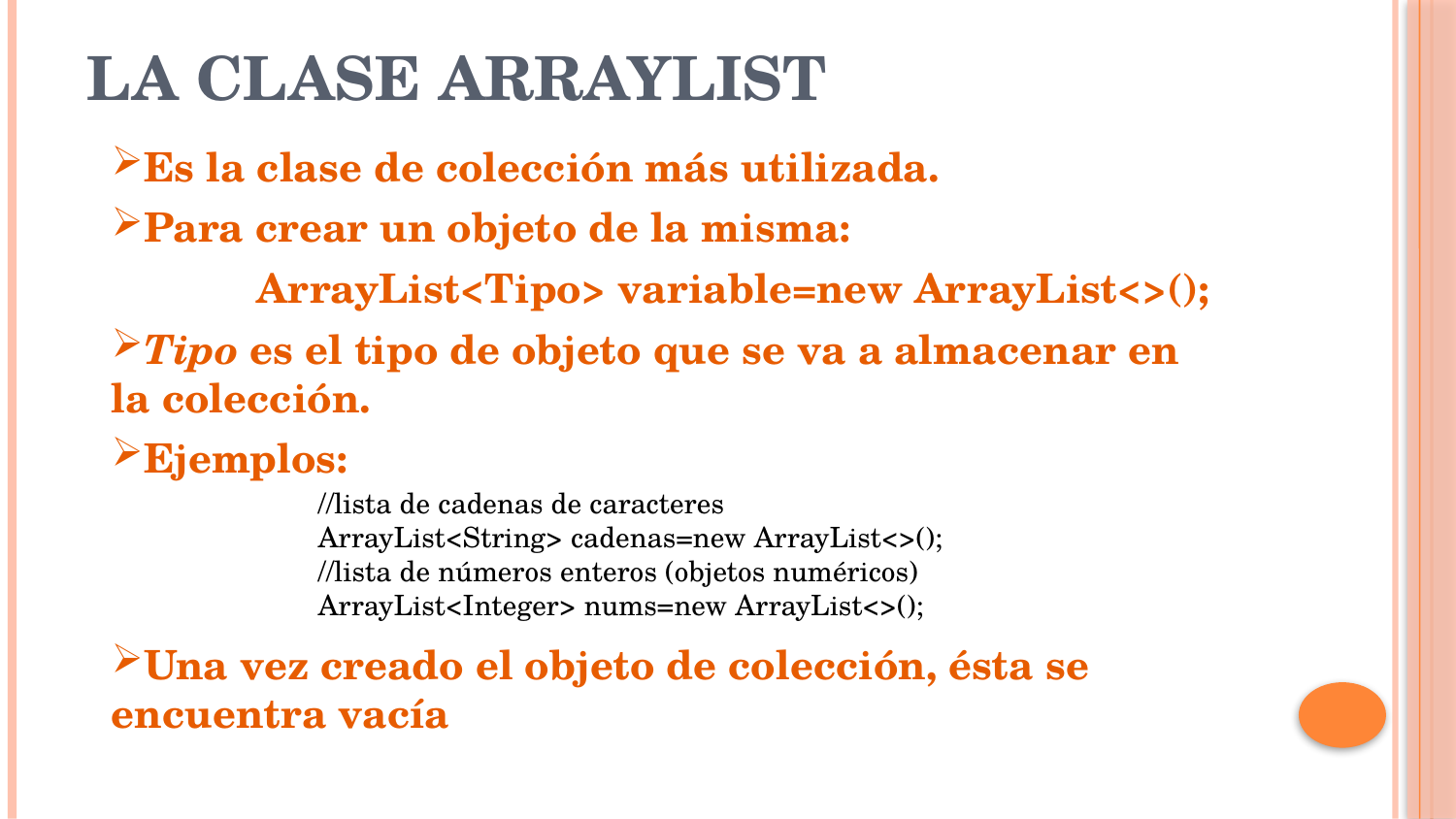

# La clase ArrayList
Es la clase de colección más utilizada.
Para crear un objeto de la misma:
	ArrayList<Tipo> variable=new ArrayList<>();
Tipo es el tipo de objeto que se va a almacenar en la colección.
Ejemplos:

Una vez creado el objeto de colección, ésta se encuentra vacía

//lista de cadenas de caracteres
ArrayList<String> cadenas=new ArrayList<>();
//lista de números enteros (objetos numéricos)
ArrayList<Integer> nums=new ArrayList<>();